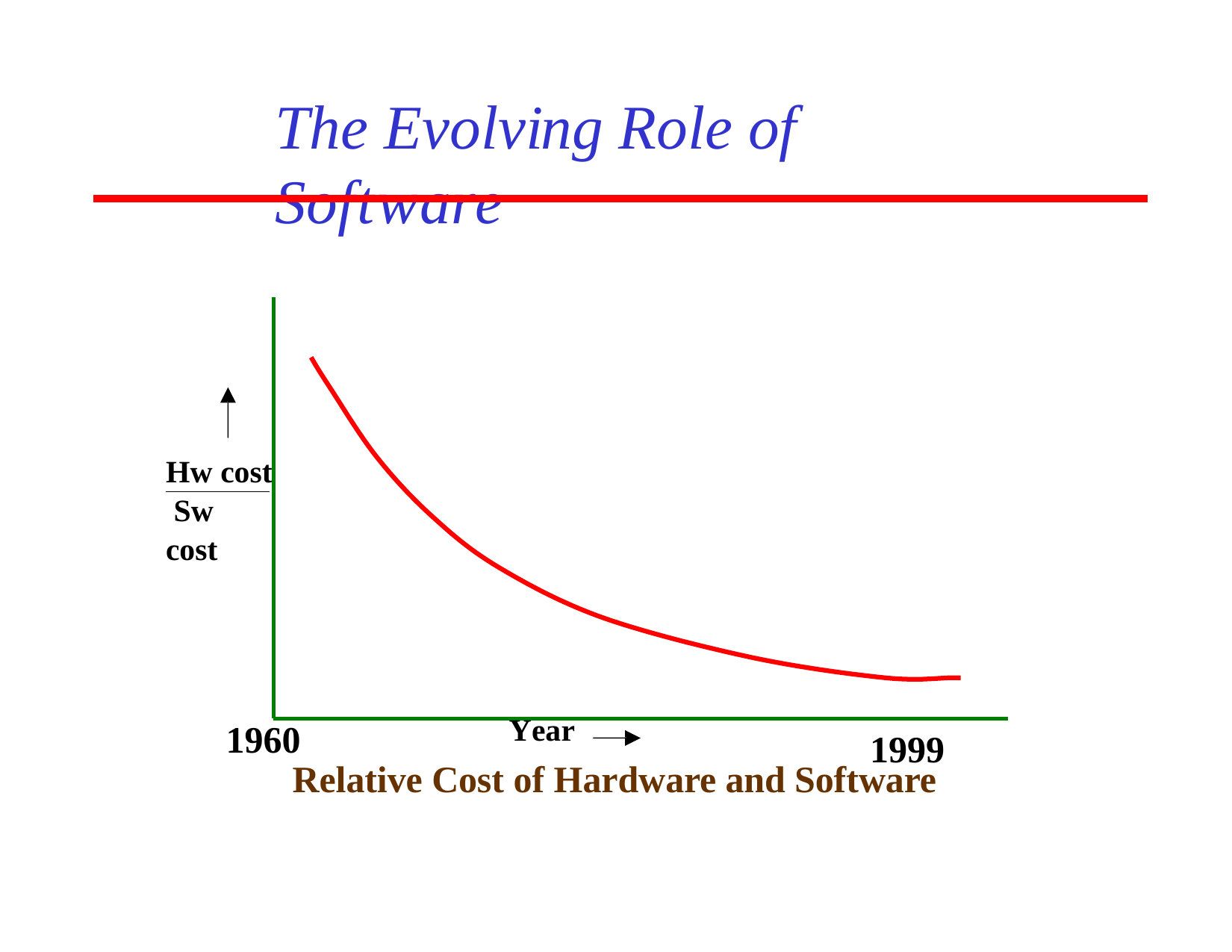

# The Evolving Role of Software

Hw cost  Sw cost
Year
1960
1999

Relative Cost of Hardware and Software
6